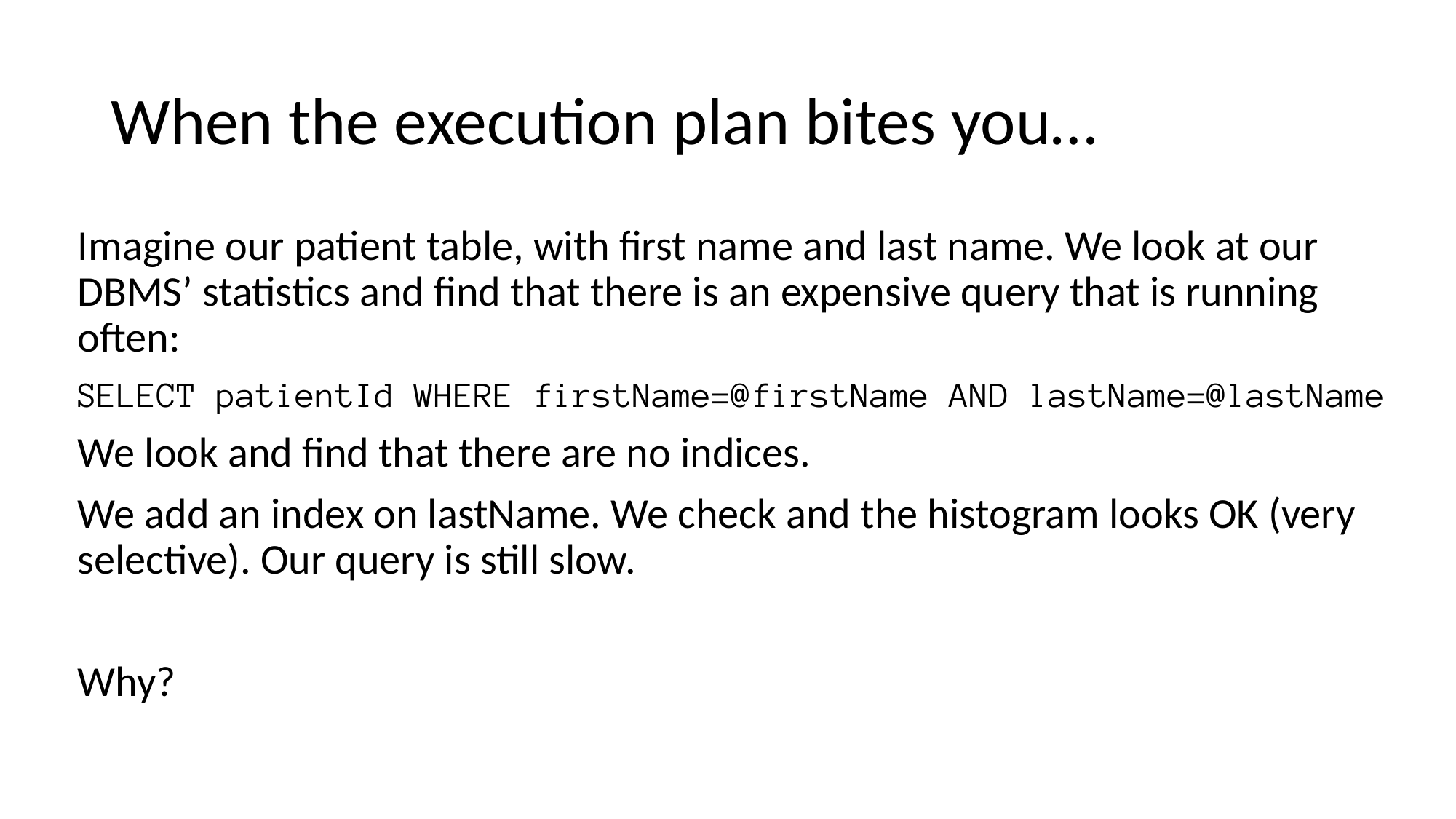

# When the execution plan bites you…
Imagine our patient table, with first name and last name. We look at our DBMS’ statistics and find that there is an expensive query that is running often:
SELECT patientId WHERE firstName=@firstName AND lastName=@lastName
We look and find that there are no indices.
We add an index on lastName. We check and the histogram looks OK (very selective). Our query is still slow.

Why?